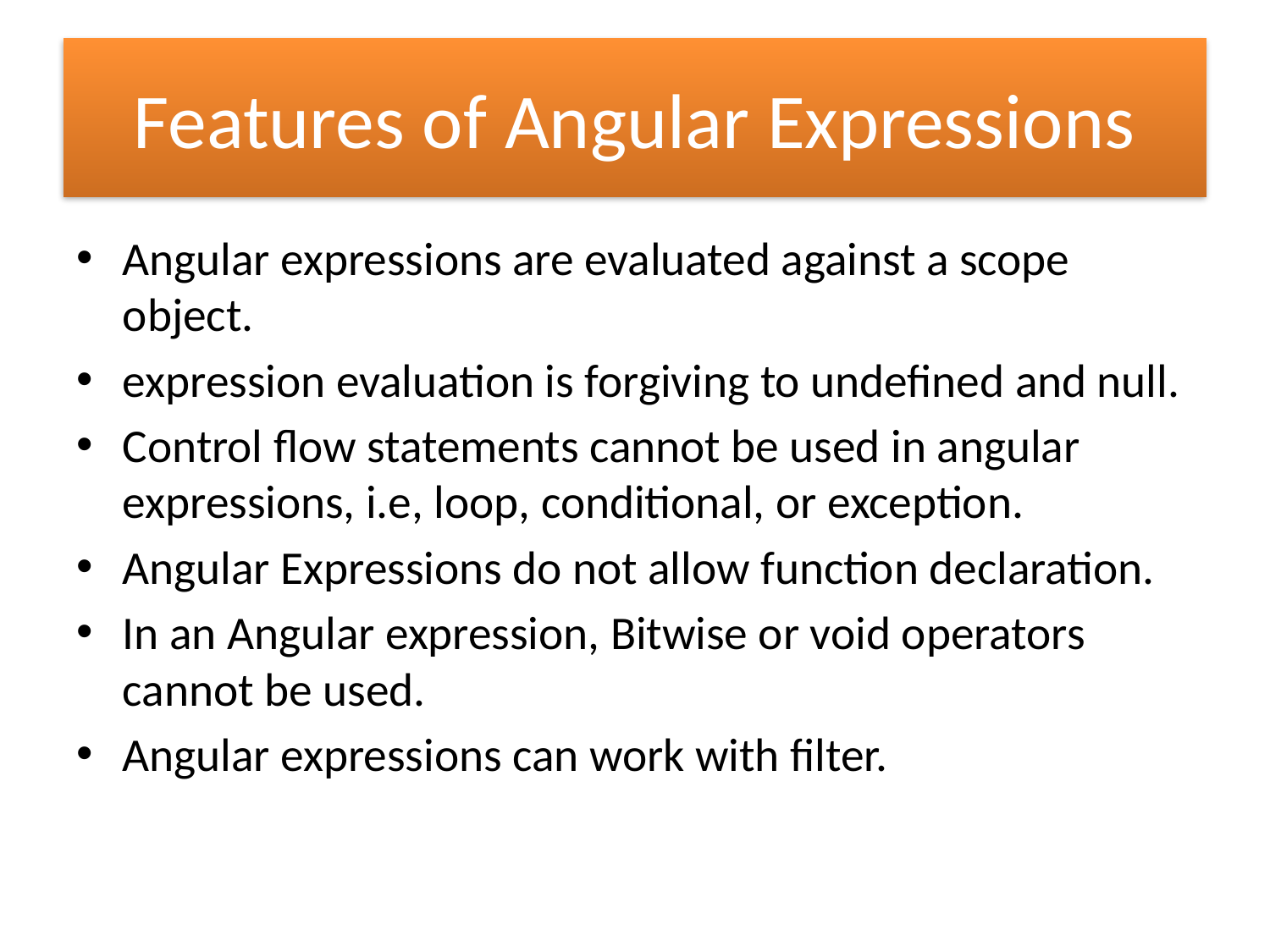

# Features of Angular Expressions
Angular expressions are evaluated against a scope object.
expression evaluation is forgiving to undefined and null.
Control flow statements cannot be used in angular expressions, i.e, loop, conditional, or exception.
Angular Expressions do not allow function declaration.
In an Angular expression, Bitwise or void operators cannot be used.
Angular expressions can work with filter.